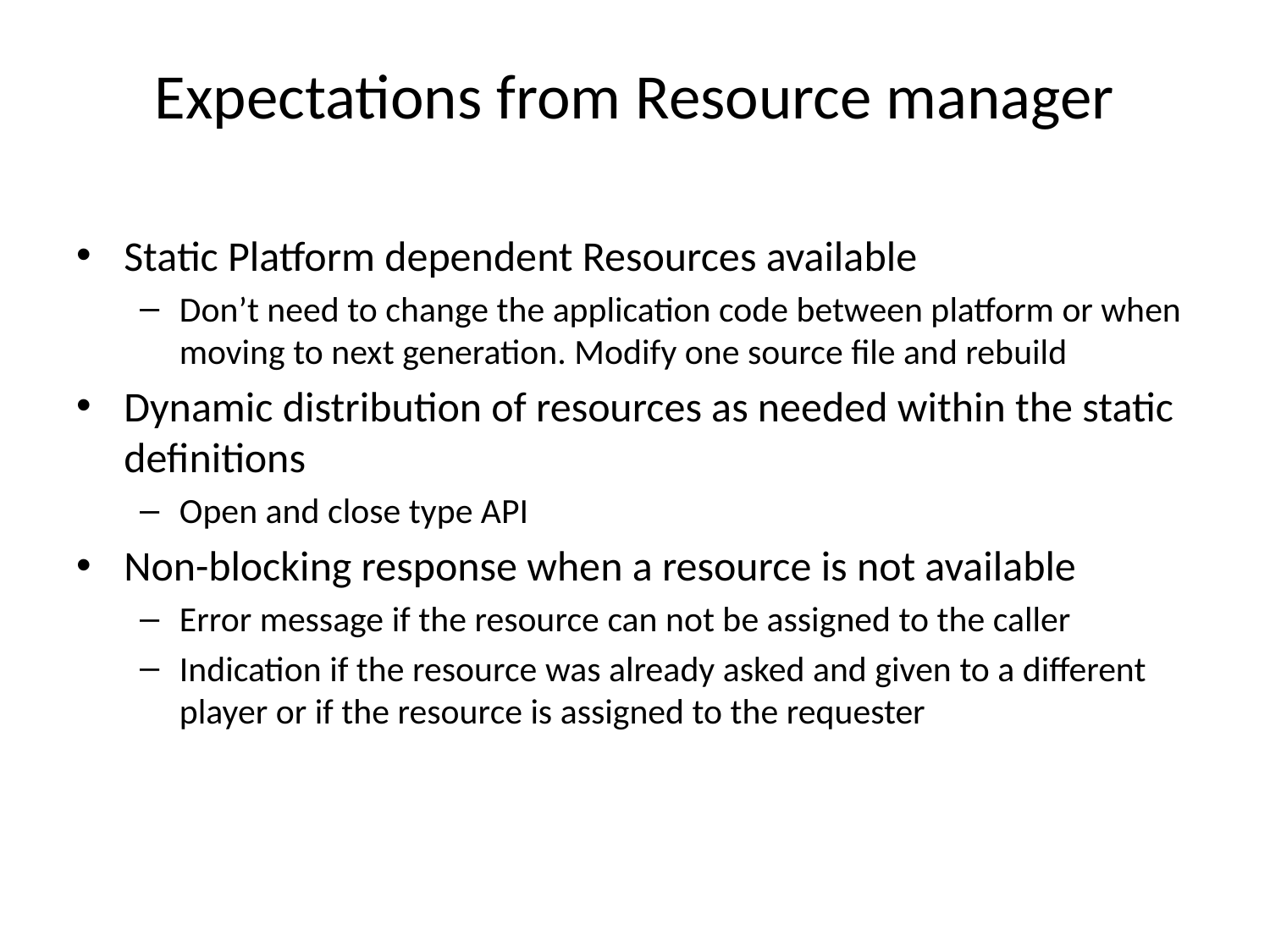

# Expectations from Resource manager
Static Platform dependent Resources available
Don’t need to change the application code between platform or when moving to next generation. Modify one source file and rebuild
Dynamic distribution of resources as needed within the static definitions
Open and close type API
Non-blocking response when a resource is not available
Error message if the resource can not be assigned to the caller
Indication if the resource was already asked and given to a different player or if the resource is assigned to the requester